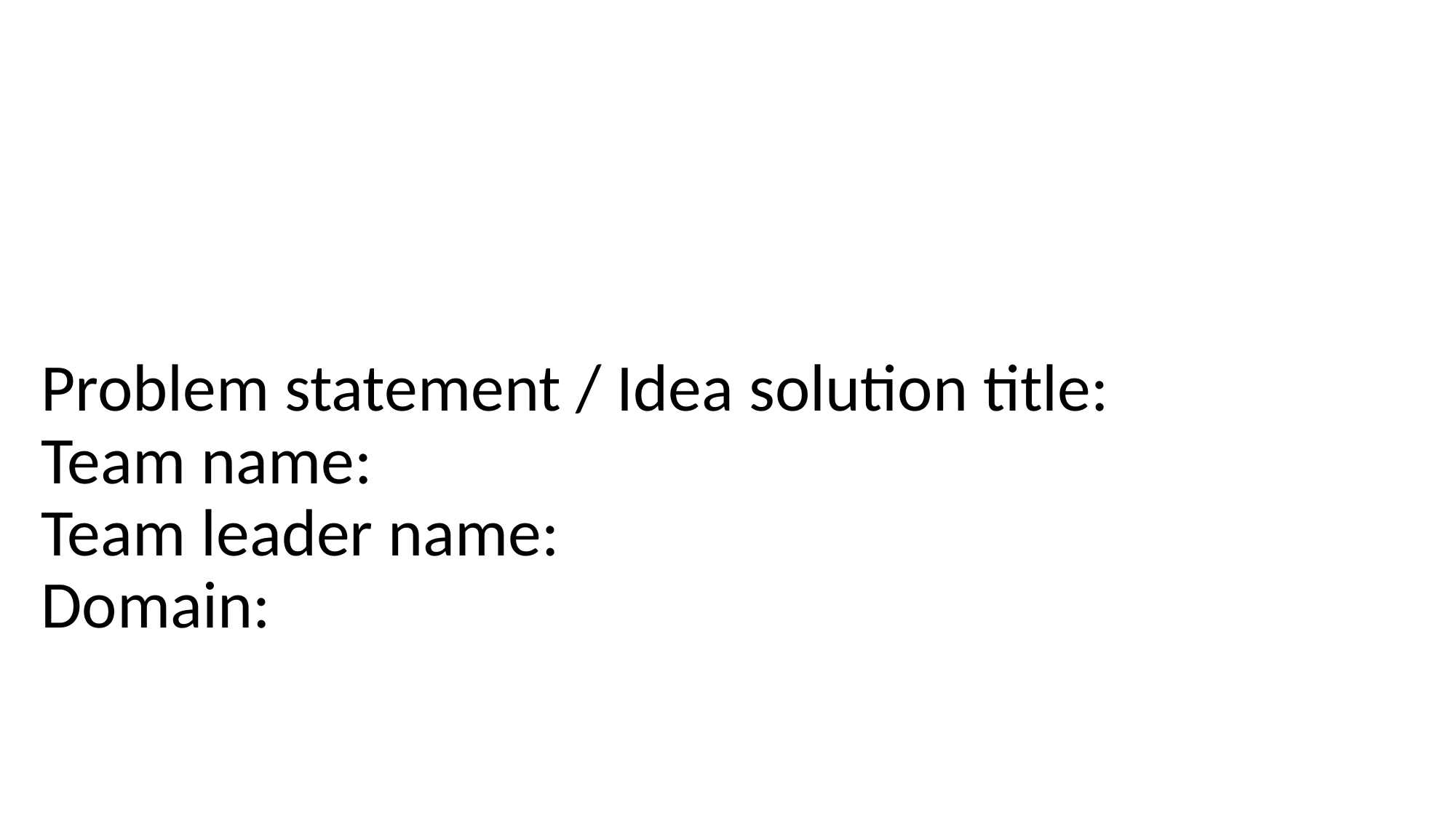

# Problem statement / Idea solution title: Team name: Team leader name: Domain: